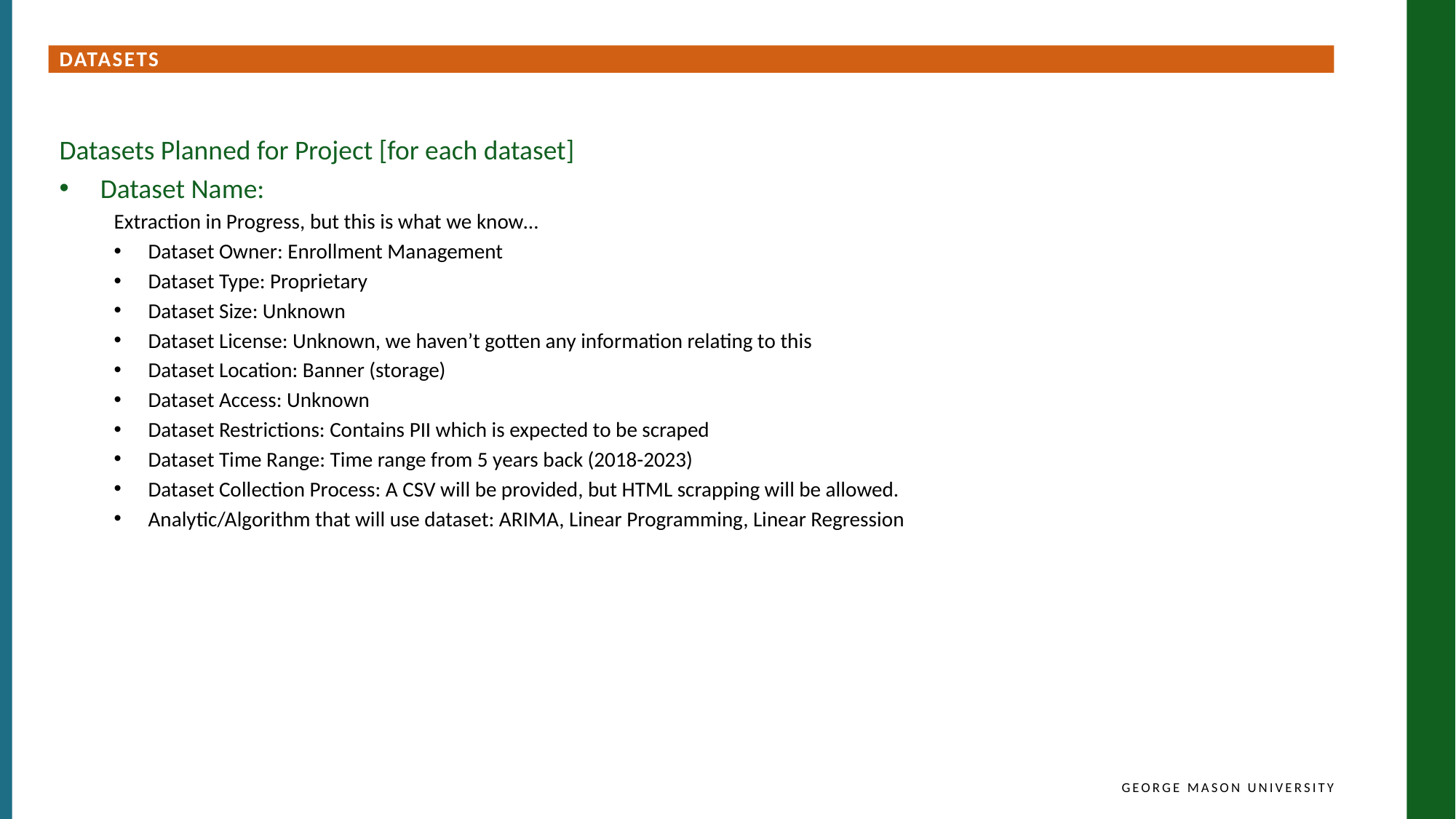

Datasets

Datasets Planned for Project [for each dataset]
Dataset Name:
Extraction in Progress, but this is what we know…
Dataset Owner: Enrollment Management
Dataset Type: Proprietary
Dataset Size: Unknown
Dataset License: Unknown, we haven’t gotten any information relating to this
Dataset Location: Banner (storage)
Dataset Access: Unknown
Dataset Restrictions: Contains PII which is expected to be scraped
Dataset Time Range: Time range from 5 years back (2018-2023)
Dataset Collection Process: A CSV will be provided, but HTML scrapping will be allowed.
Analytic/Algorithm that will use dataset: ARIMA, Linear Programming, Linear Regression